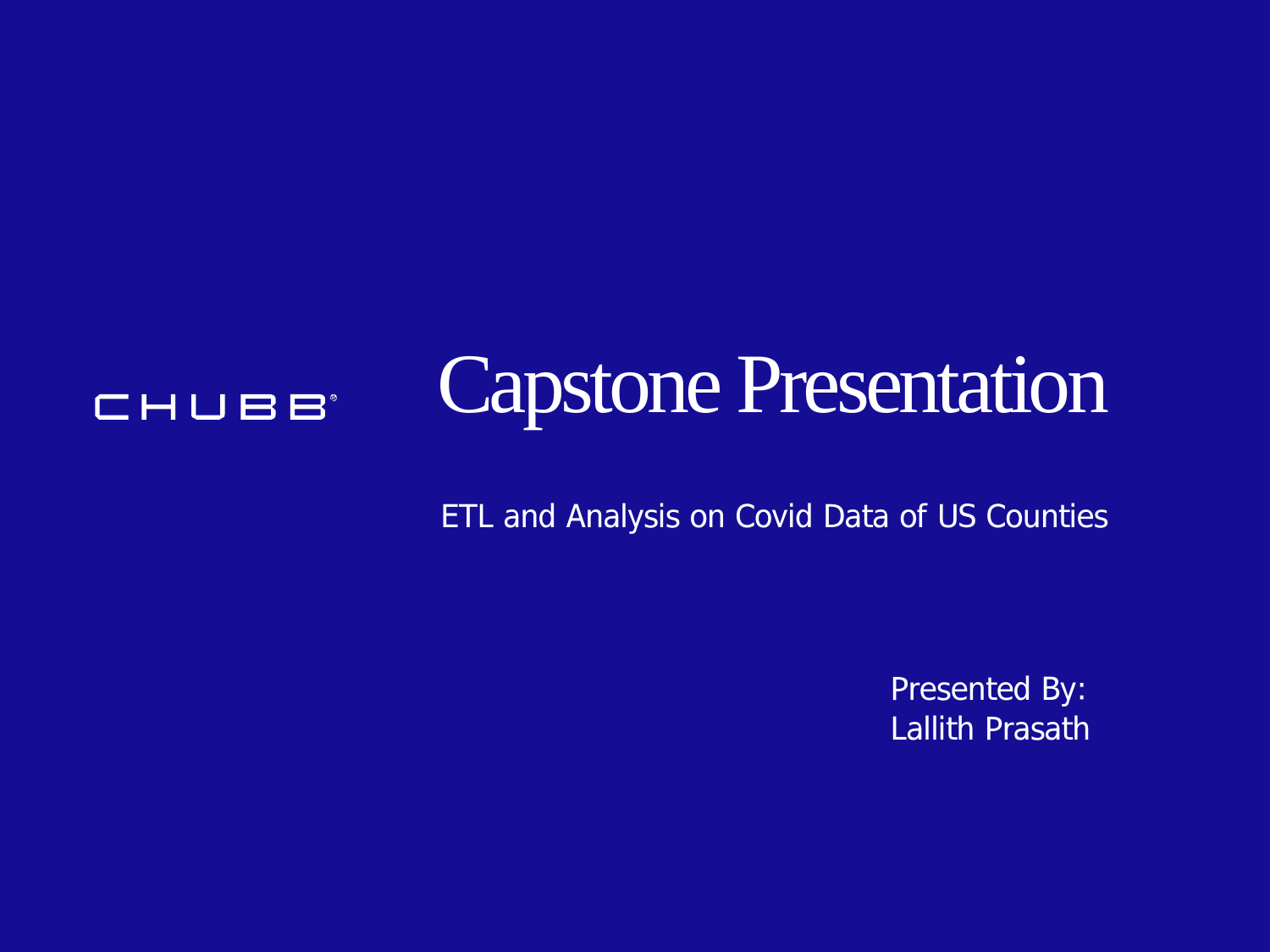

Capstone Presentation
ETL and Analysis on Covid Data of US Counties
Presented By:
Lallith Prasath